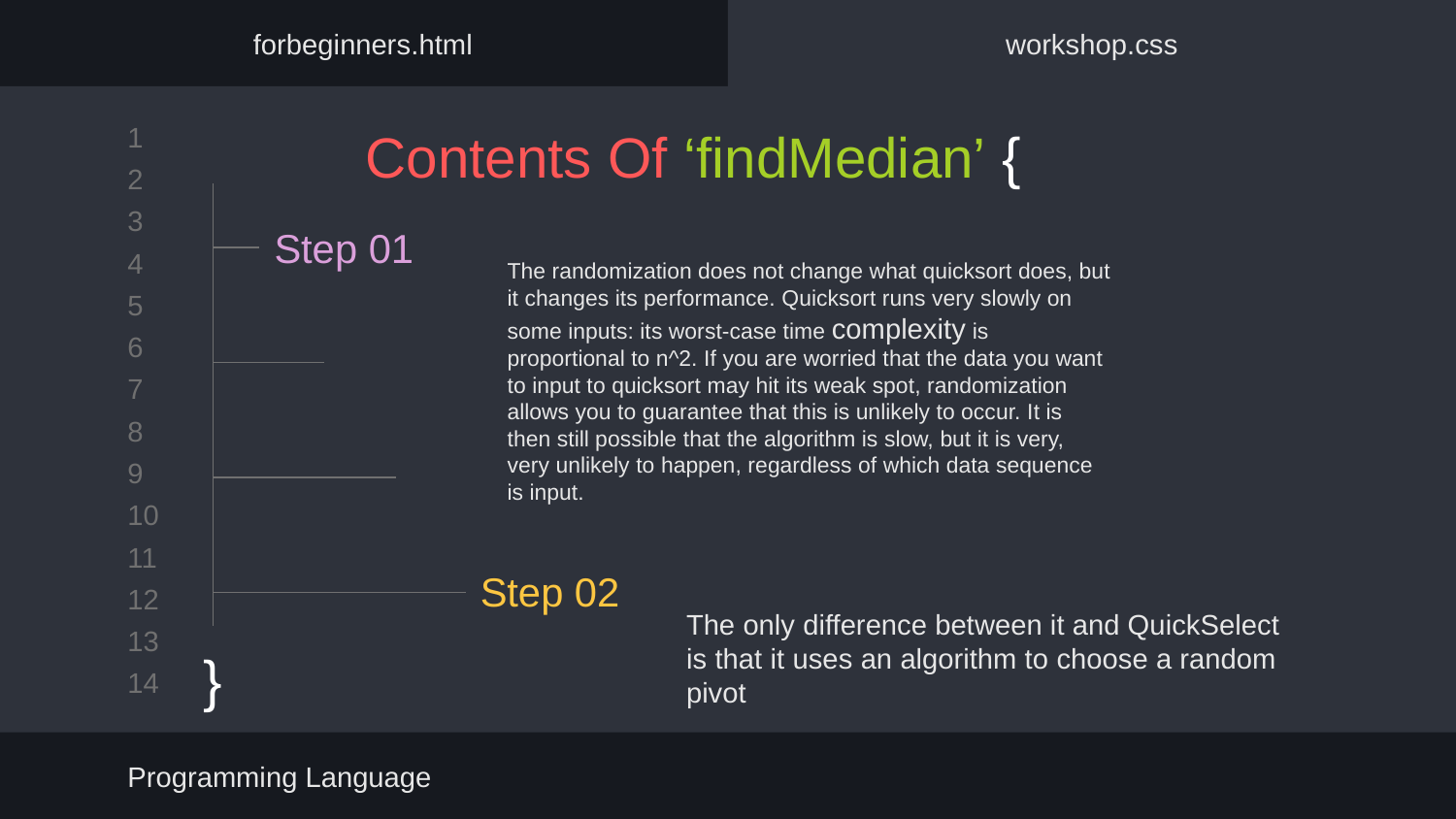

forbeginners.html
workshop.css
Contents Of ‘findMedian’ {
Step 01
The randomization does not change what quicksort does, but it changes its performance. Quicksort runs very slowly on some inputs: its worst-case time complexity is proportional to n^2. If you are worried that the data you want to input to quicksort may hit its weak spot, randomization allows you to guarantee that this is unlikely to occur. It is then still possible that the algorithm is slow, but it is very, very unlikely to happen, regardless of which data sequence is input.

Step 02

The only difference between it and QuickSelect is that it uses an algorithm to choose a random pivot
}
Programming Language